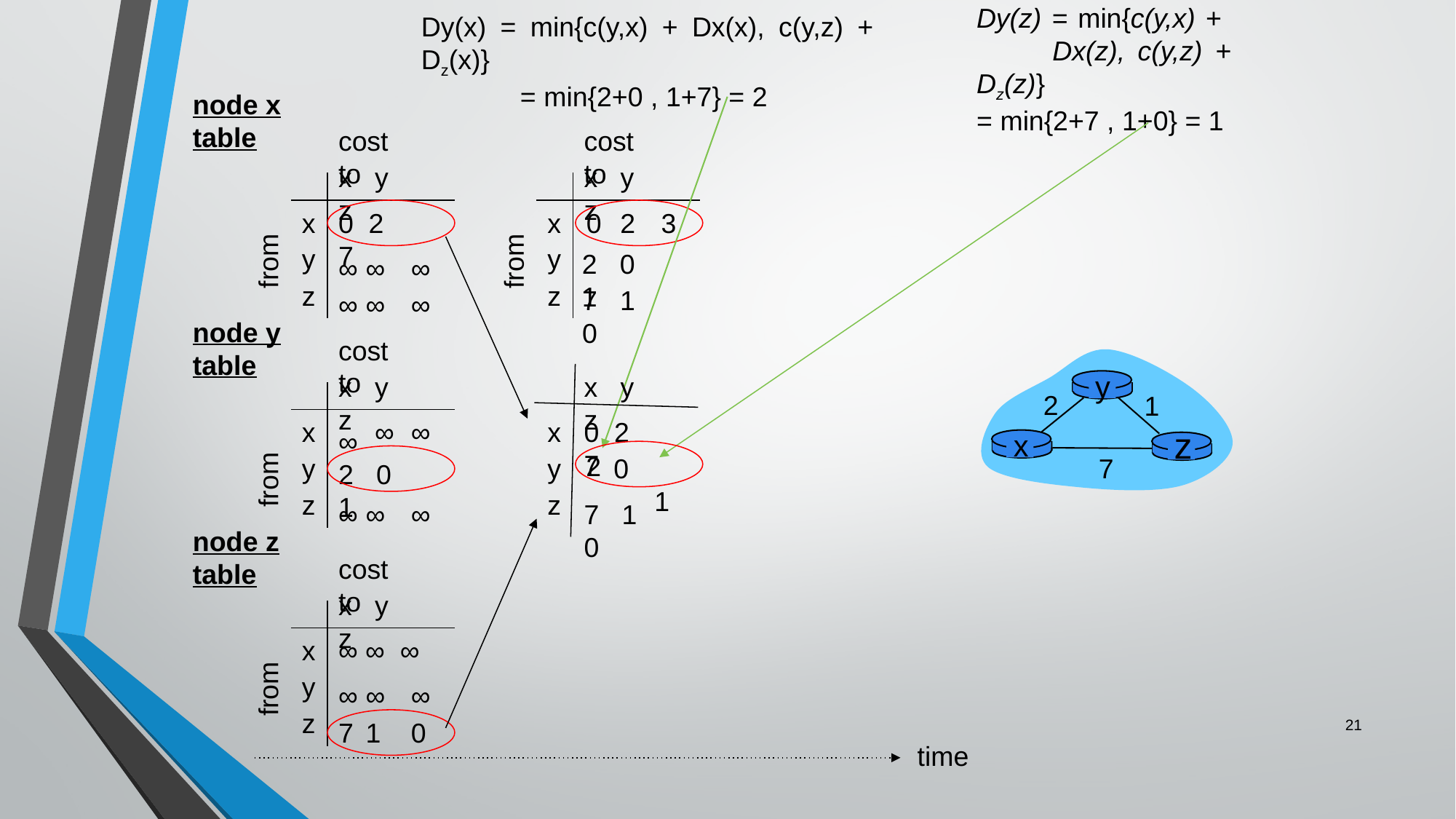

Dy(z) = min{c(y,x) +
      Dx(z), c(y,z) + Dz(z)}
= min{2+7 , 1+0} = 1
Dy(x) = min{c(y,x) + Dx(x), c(y,z) + Dz(x)}
             = min{2+0 , 1+7} = 2
node x table
cost to
cost to
x   y   z
x
0  2   7
y
from
∞
∞
∞
z
∞
∞
∞
x   y   z

x
0

3
2
y
from
2   0   1
z
7   1   0
node y table
cost to

y

2
1

z

x

7

x   y   z
x   y   z
x
x
0  2   7
∞
∞
∞
2   0   1

2

0
 1
y
y
from
z
z
7   1   0
∞
∞
∞
node z table
cost to
x   y   z
x
∞ ∞  ∞
y
from
∞
∞
∞
z
21
7

0
1
time